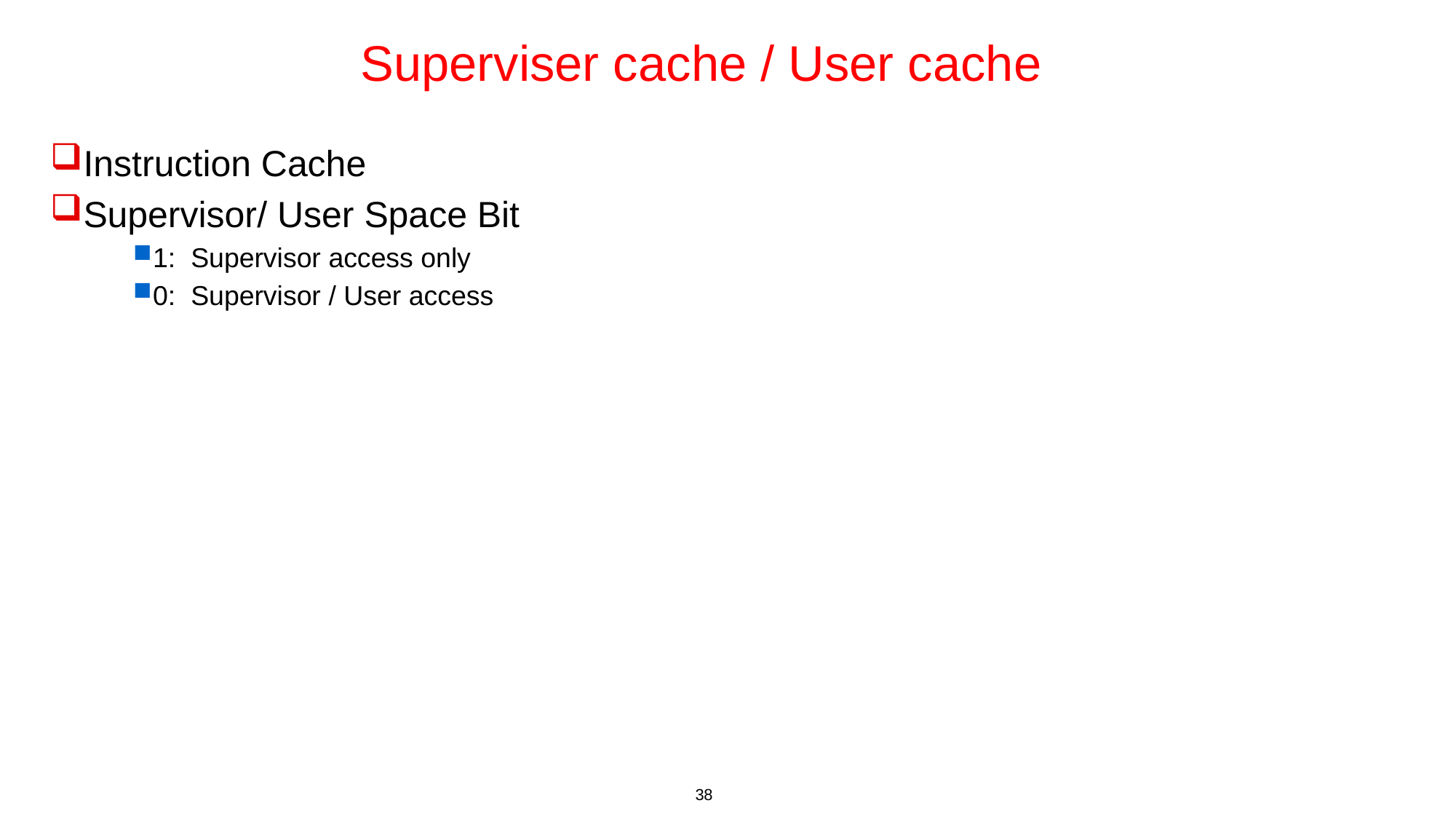

# Superviser cache / User cache
Instruction Cache
Supervisor/ User Space Bit
1:  Supervisor access only
0:  Supervisor / User access